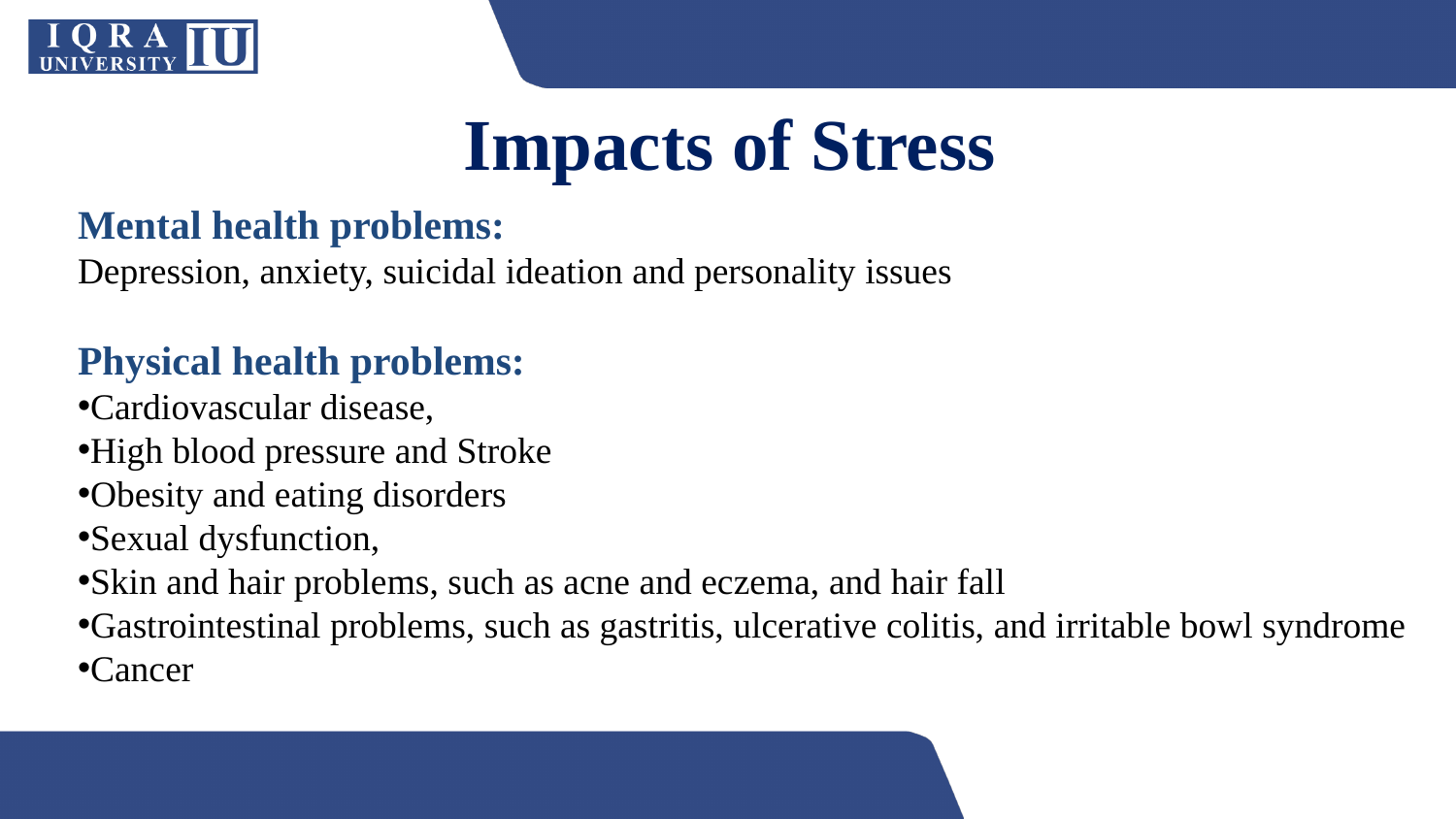

# Impacts of Stress
Mental health problems:
Depression, anxiety, suicidal ideation and personality issues

Physical health problems:
Cardiovascular disease,
High blood pressure and Stroke
Obesity and eating disorders
Sexual dysfunction,
Skin and hair problems, such as acne and eczema, and hair fall
Gastrointestinal problems, such as gastritis, ulcerative colitis, and irritable bowl syndrome
Cancer